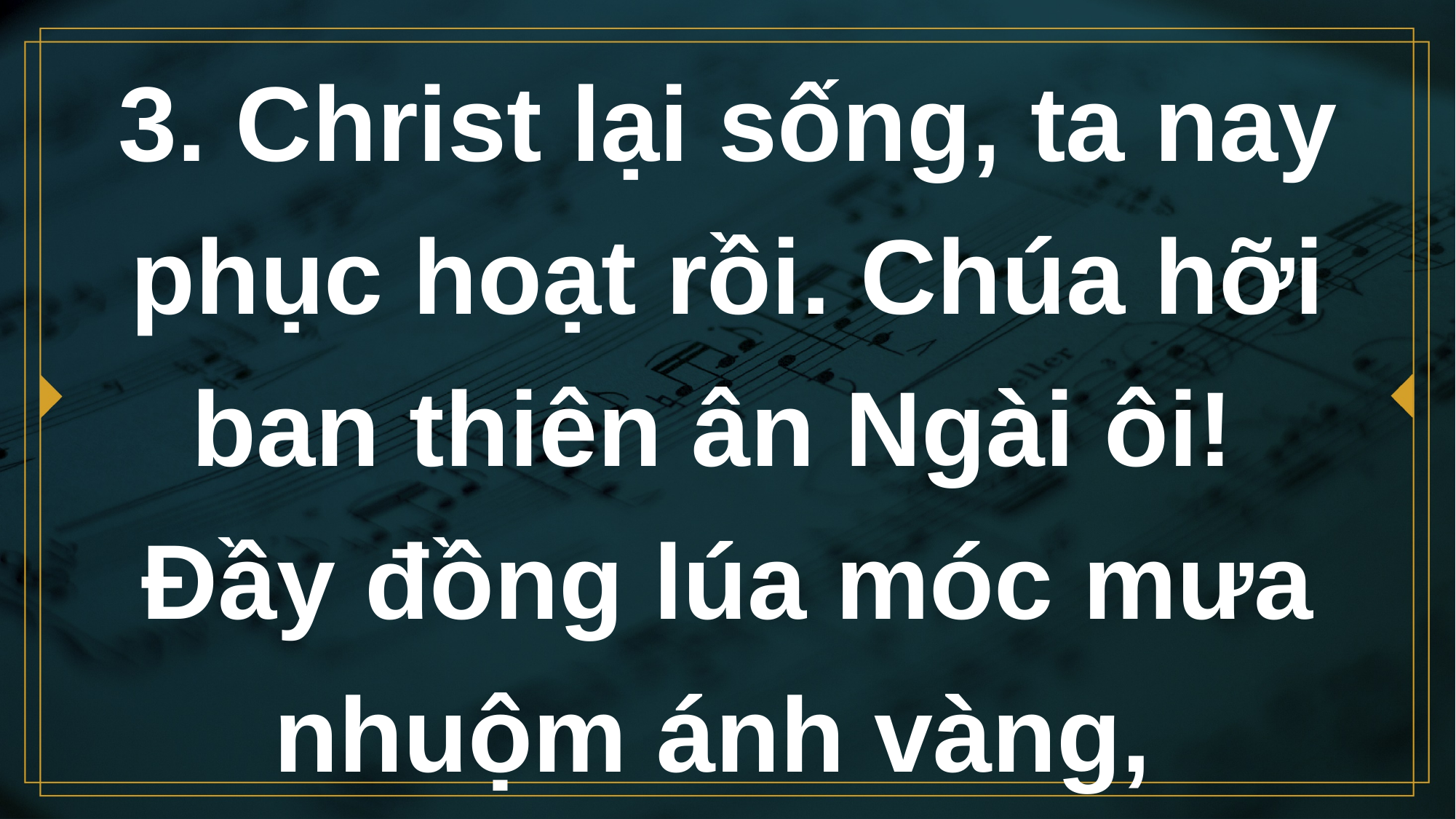

# 3. Christ lại sống, ta nay phục hoạt rồi. Chúa hỡi ban thiên ân Ngài ôi! Đầy đồng lúa móc mưa nhuộm ánh vàng,